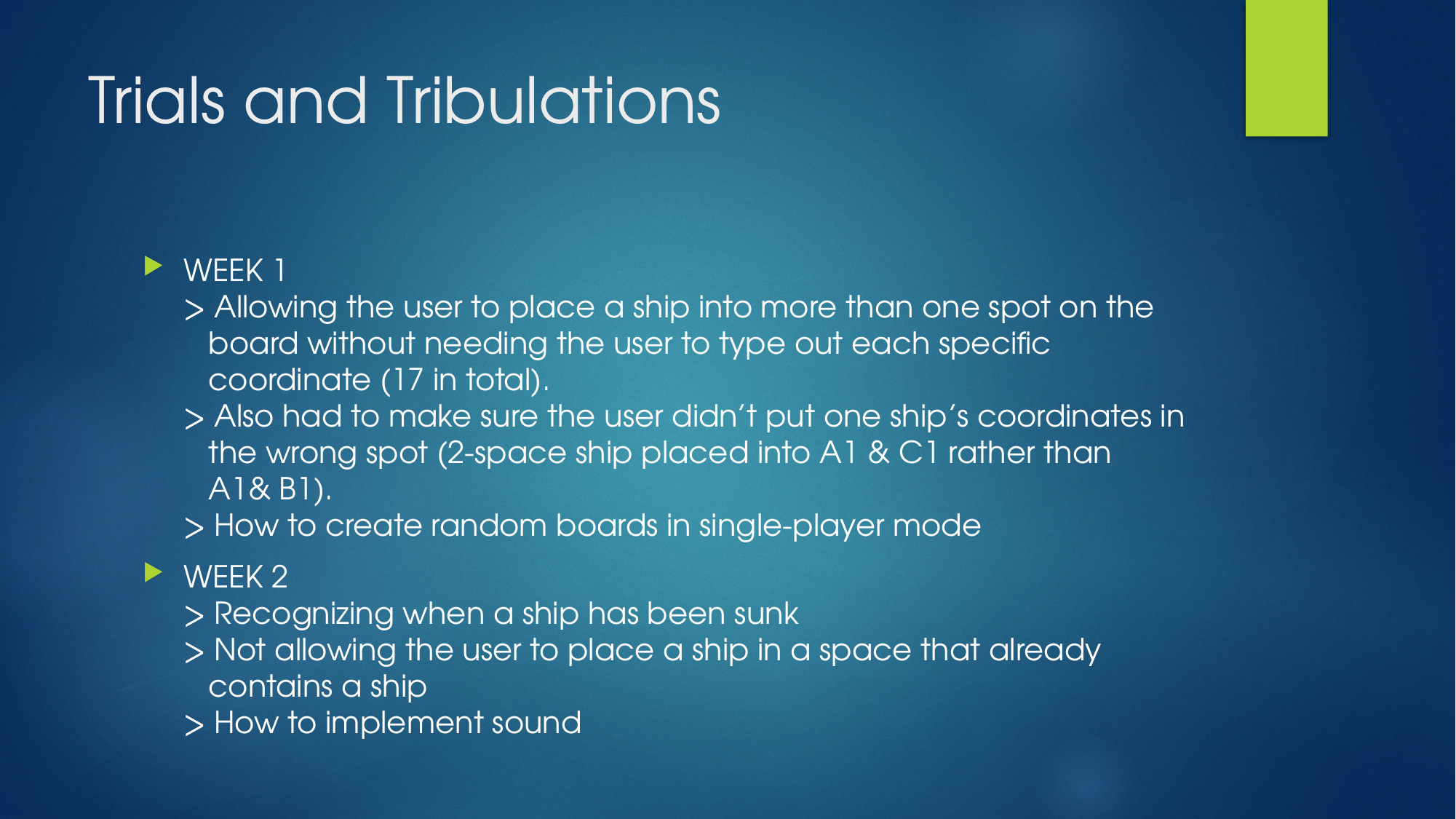

# Trials and Tribulations
WEEK 1
> Allowing the user to place a ship into more than one spot on the
   board without needing the user to type out each specific
   coordinate (17 in total).
> Also had to make sure the user didn’t put one ship’s coordinates in
   the wrong spot (2-space ship placed into A1 & C1 rather than
   A1& B1).
> How to create random boards in single-player mode
WEEK 2
> Recognizing when a ship has been sunk
> Not allowing the user to place a ship in a space that already
   contains a ship
> How to implement sound